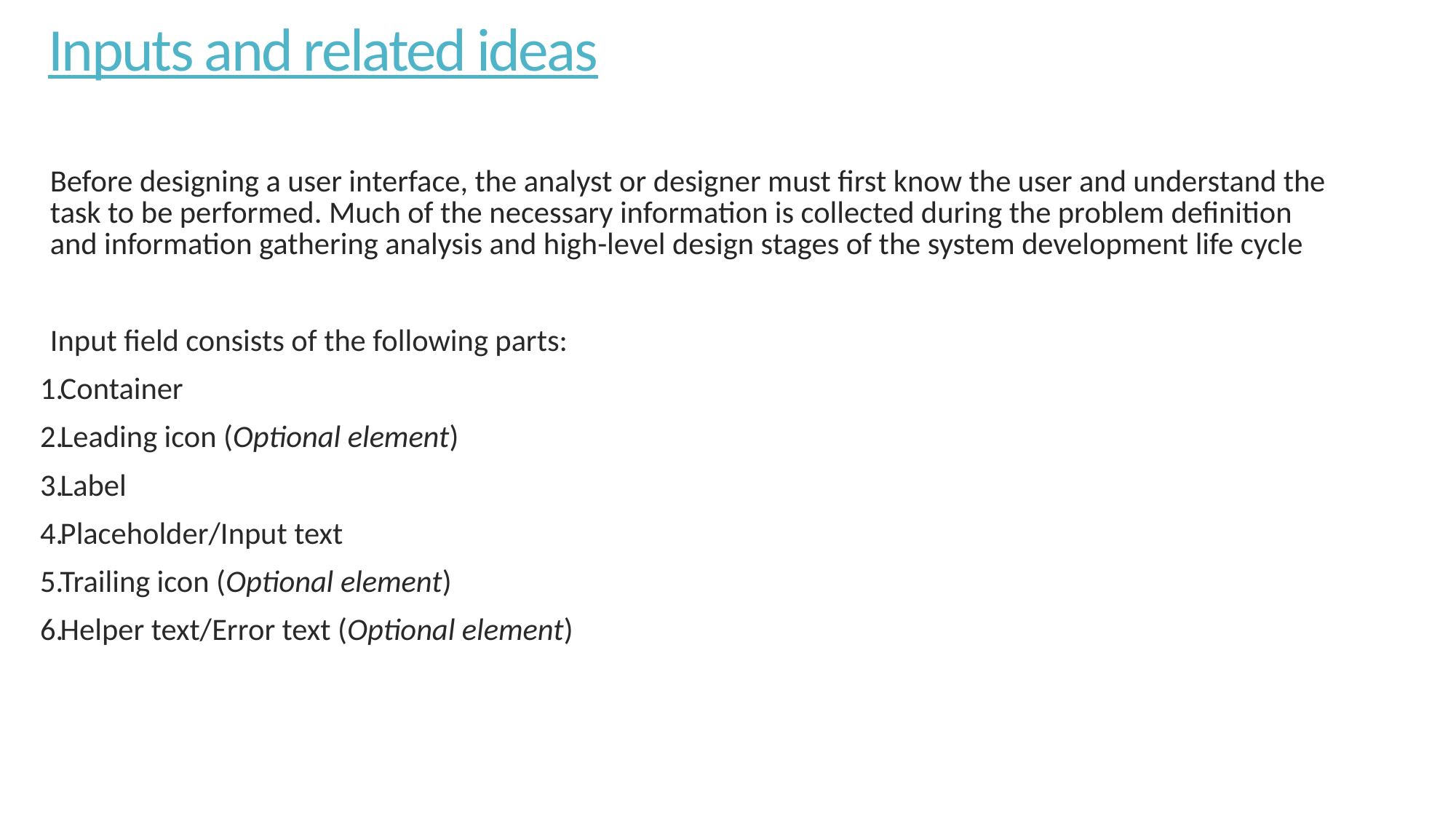

# Inputs and related ideas

Before designing a user interface, the analyst or designer must first know the user and understand the task to be performed. Much of the necessary information is collected during the problem definition and information gathering analysis and high-level design stages of the system development life cycle

Input field consists of the following parts:
Container
Leading icon (Optional element)
Label
Placeholder/Input text
Trailing icon (Optional element)
Helper text/Error text (Optional element)